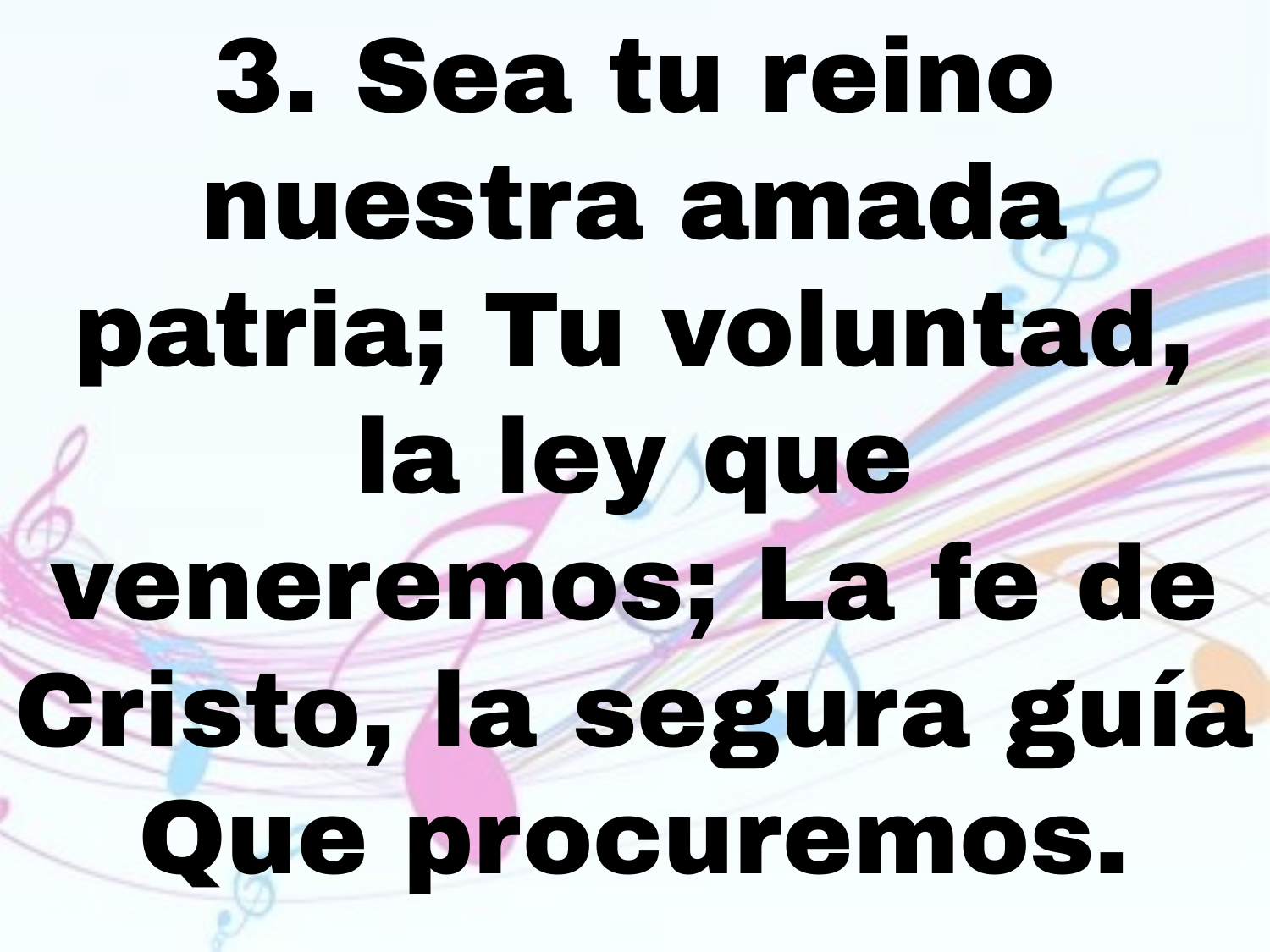

3. Sea tu reino nuestra amada patria; Tu voluntad, la ley que veneremos; La fe de Cristo, la segura guía
Que procuremos.